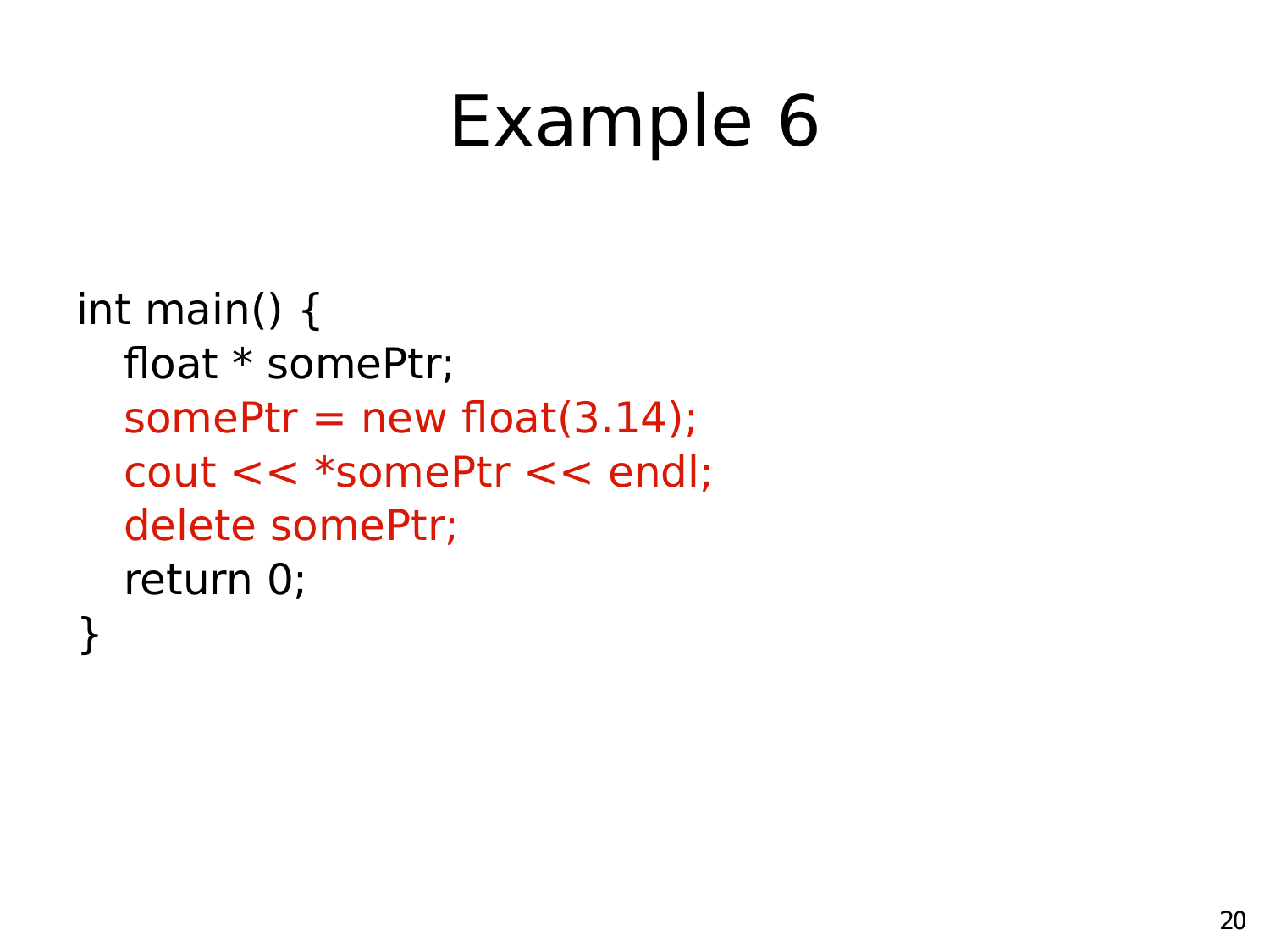

# Example 6

int main() {
	float * somePtr;
	somePtr = new float(3.14);
	cout << *somePtr << endl;
	delete somePtr;
	return 0;
}